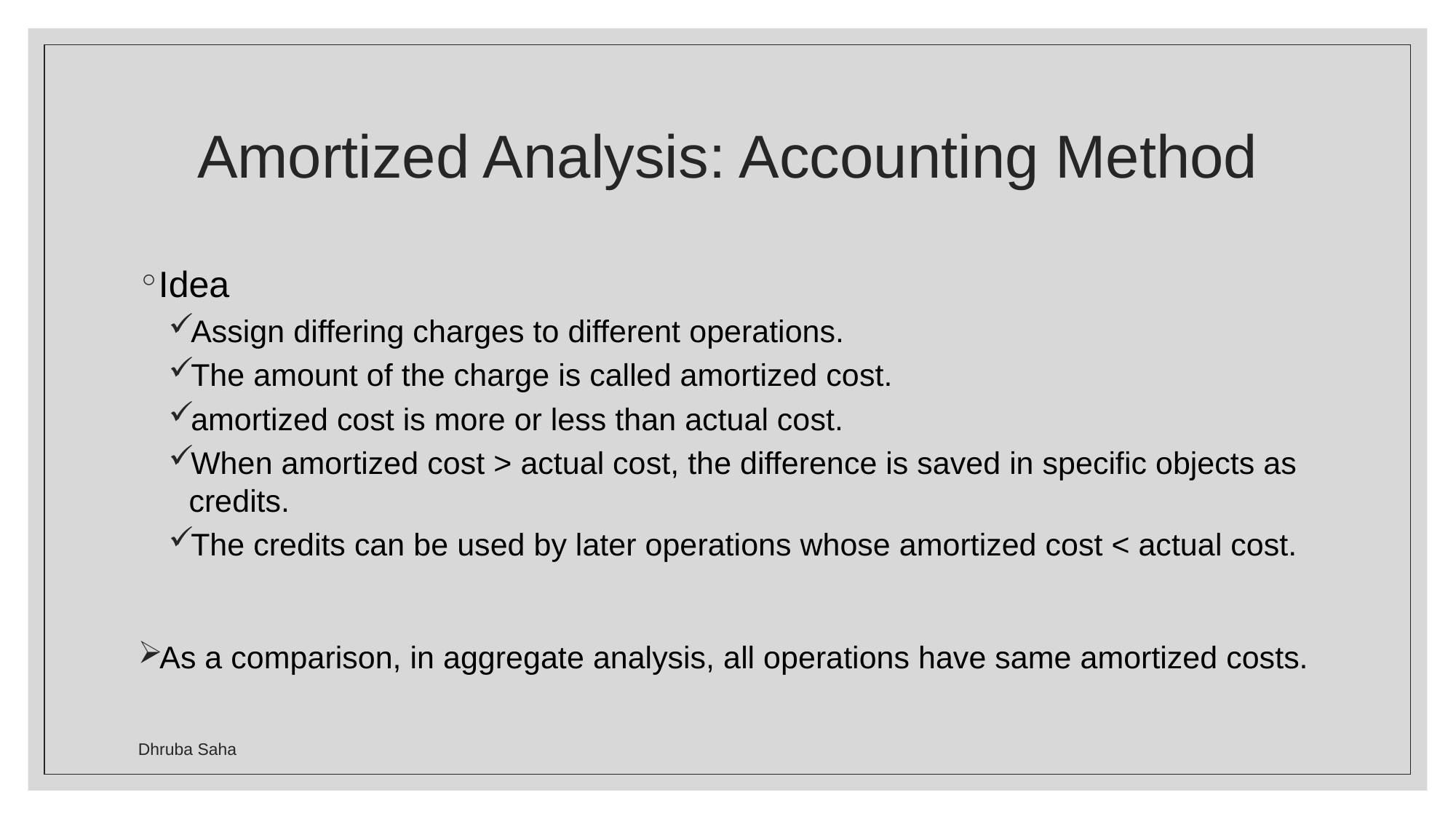

# Amortized Analysis: Accounting Method
Idea
Assign differing charges to different operations.
The amount of the charge is called amortized cost.
amortized cost is more or less than actual cost.
When amortized cost > actual cost, the difference is saved in specific objects as credits.
The credits can be used by later operations whose amortized cost < actual cost.

As a comparison, in aggregate analysis, all operations have same amortized costs.

Dhruba Saha